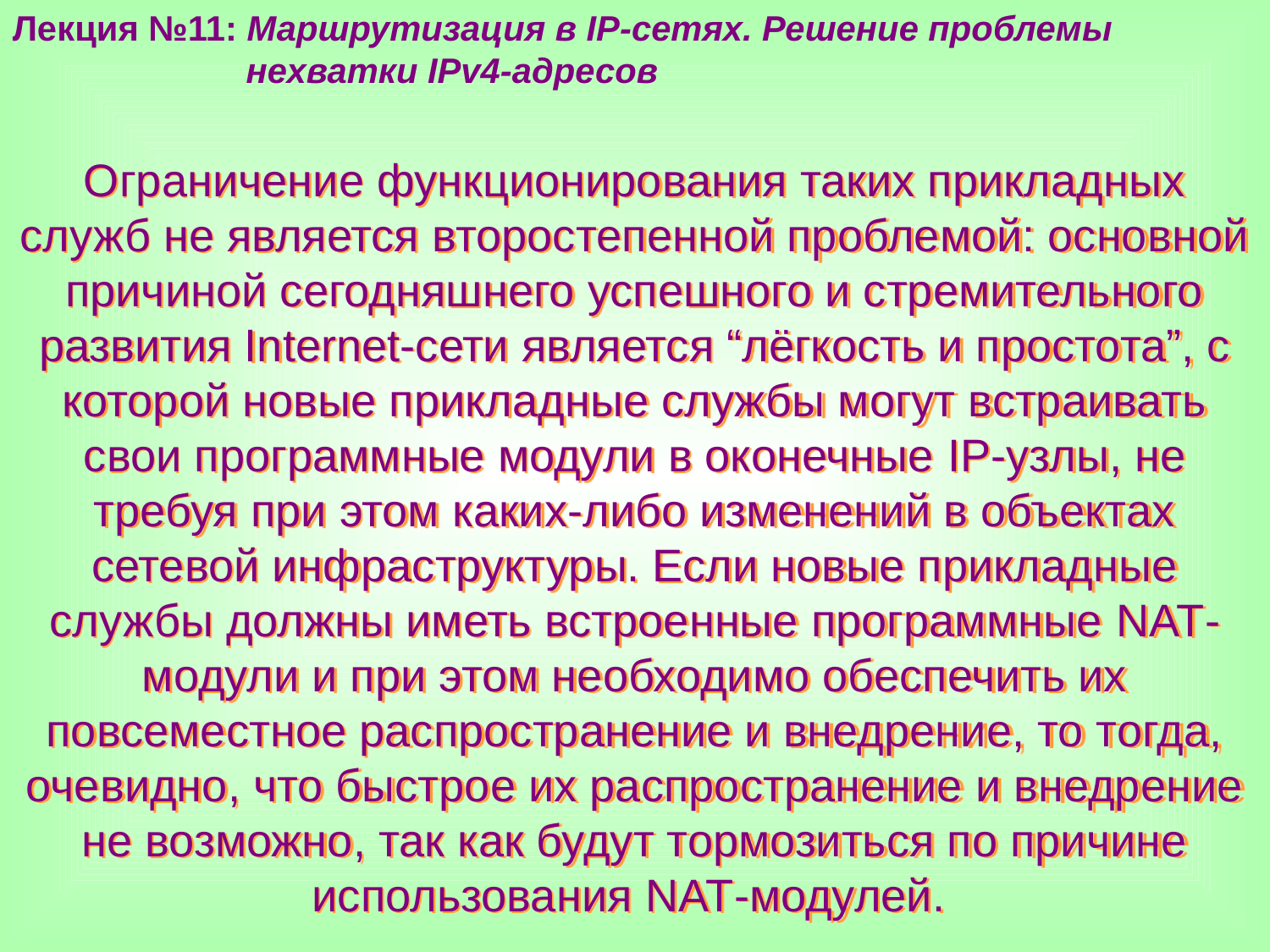

Лекция №11: Маршрутизация в IP-сетях. Решение проблемы
                        нехватки IPv4-адресов
Ограничение функционирования таких прикладных служб не является второстепенной проблемой: основной причиной сегодняшнего успешного и стремительного развития Internet-сети является “лёгкость и простота”, с которой новые прикладные службы могут встраивать свои программные модули в оконечные IP-узлы, не требуя при этом каких-либо изменений в объектах сетевой инфраструктуры. Если новые прикладные службы должны иметь встроенные программные NAT-модули и при этом необходимо обеспечить их повсеместное распространение и внедрение, то тогда, очевидно, что быстрое их распространение и внедрение не возможно, так как будут тормозиться по причине использования NAT-модулей.